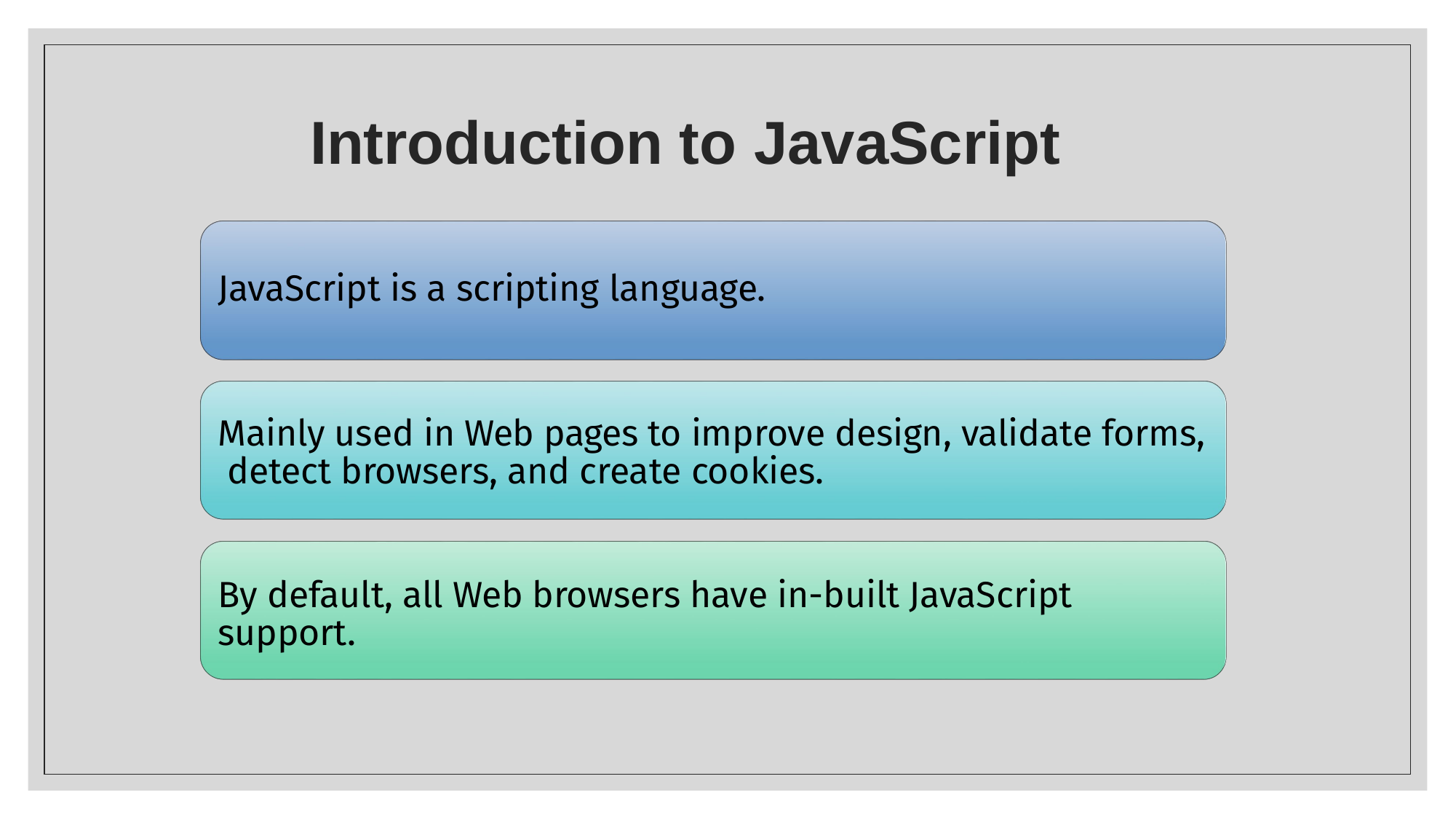

Introduction to JavaScript

JavaScript is a scripting language.

Mainly used in Web pages to improve design, validate forms,  detect browsers, and create cookies.

By default, all Web browsers have in-built JavaScript  support.